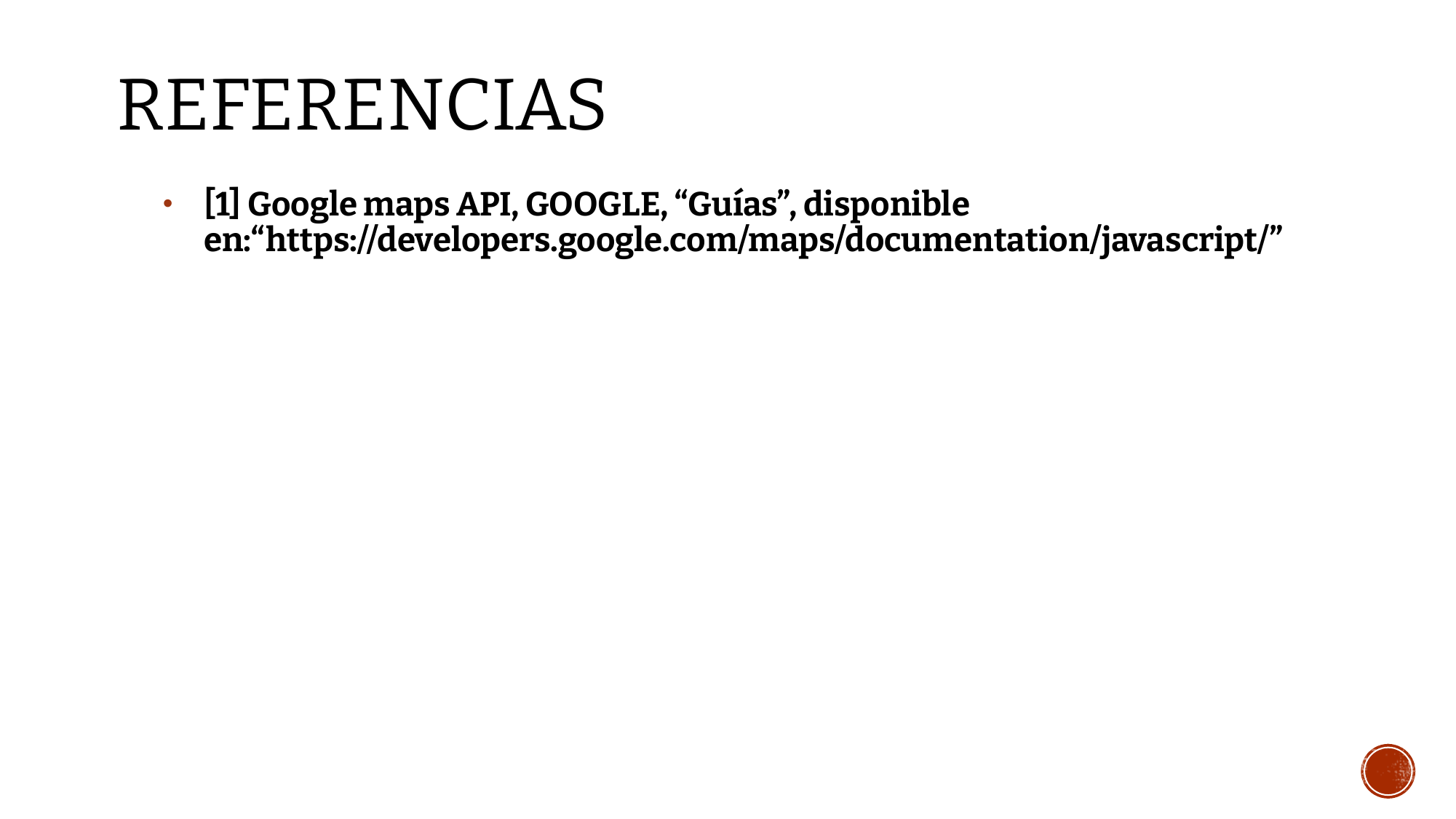

Referencias
[1] Google maps API, GOOGLE, “Guías”, disponible en:“https://developers.google.com/maps/documentation/javascript/”